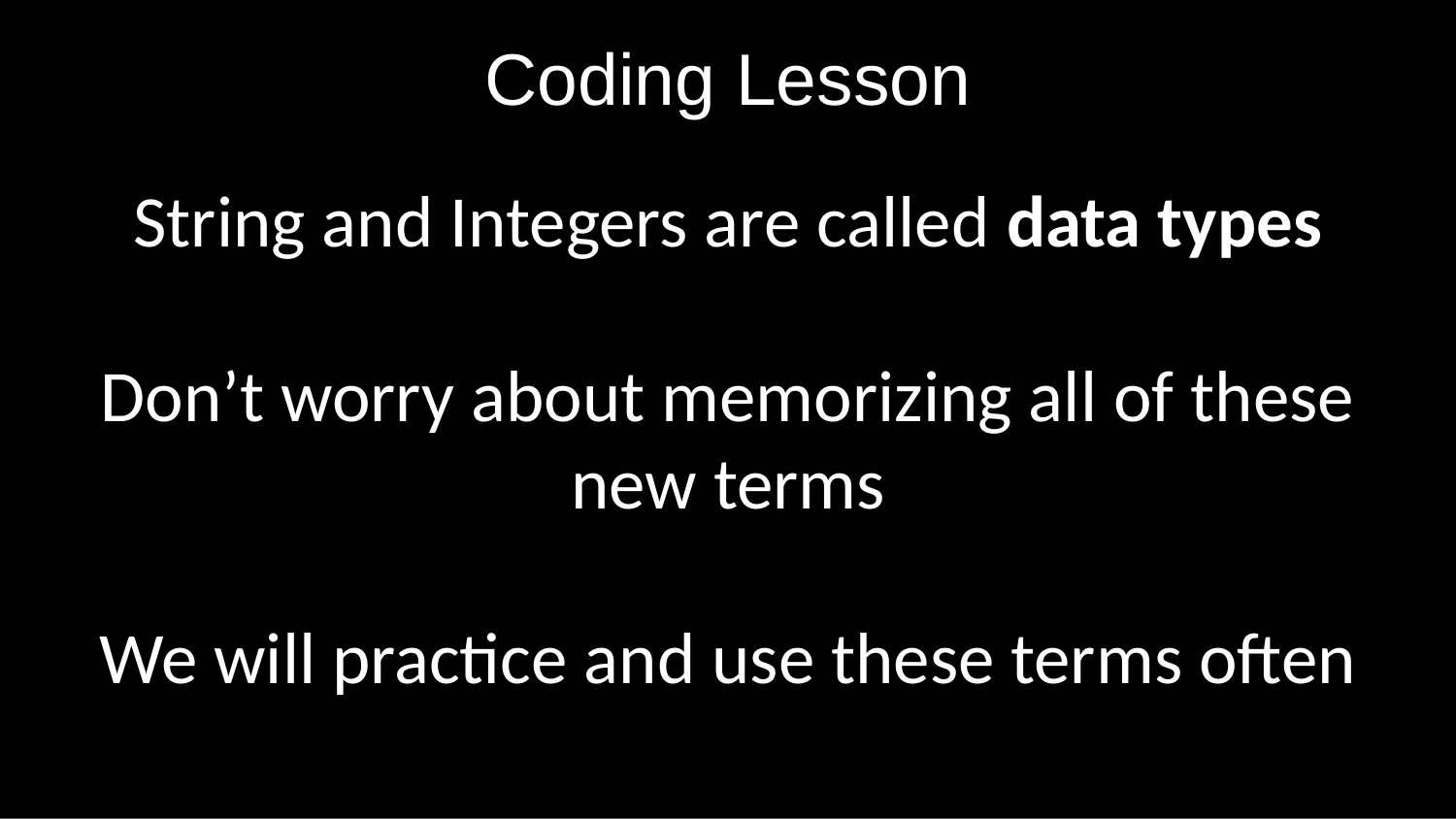

# Coding Lesson
String and Integers are called data types

Don’t worry about memorizing all of these new terms

We will practice and use these terms often